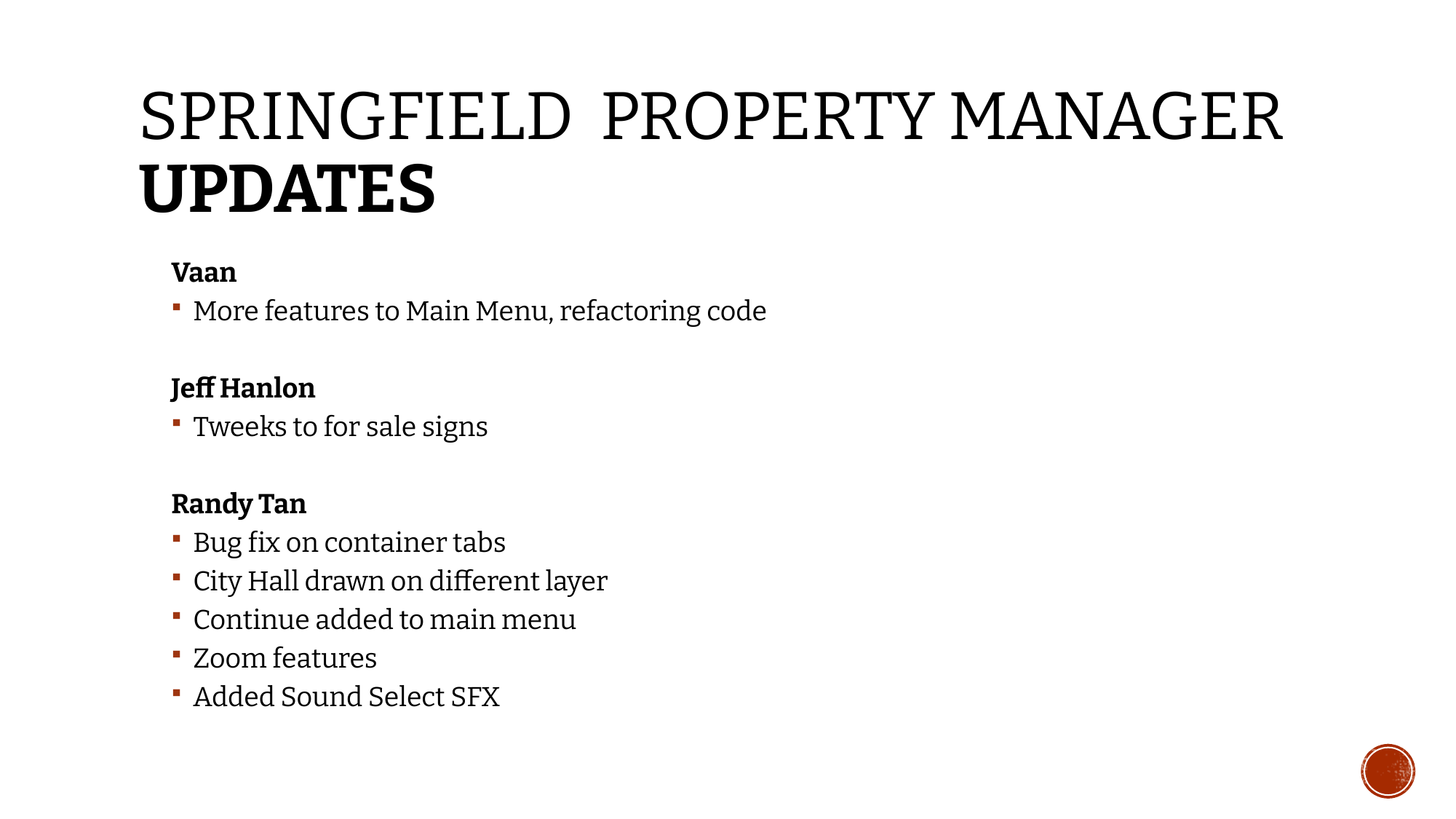

# Springfield  property manager Updates
Vaan
More features to Main Menu, refactoring code

Jeff Hanlon
Tweeks to for sale signs

Randy Tan
Bug fix on container tabs
City Hall drawn on different layer
Continue added to main menu
Zoom features
Added Sound Select SFX